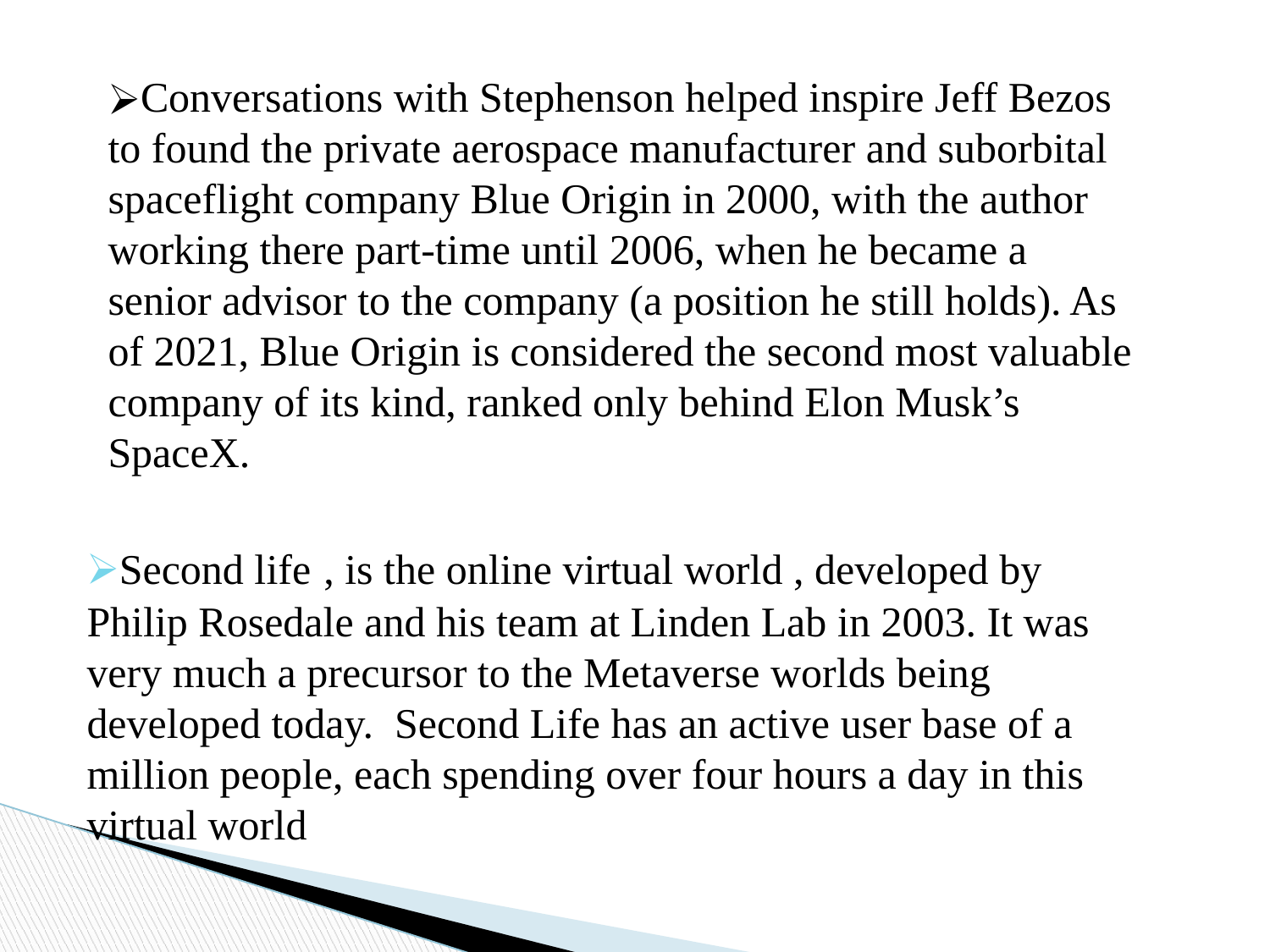

Conversations with Stephenson helped inspire Jeff Bezos to found the private aerospace manufacturer and suborbital spaceflight company Blue Origin in 2000, with the author working there part-time until 2006, when he became a senior advisor to the company (a position he still holds). As of 2021, Blue Origin is considered the second most valuable company of its kind, ranked only behind Elon Musk’s SpaceX.
Second life , is the online virtual world , developed by Philip Rosedale and his team at Linden Lab in 2003. It was very much a precursor to the Metaverse worlds being developed today.  Second Life has an active user base of a million people, each spending over four hours a day in this virtual world